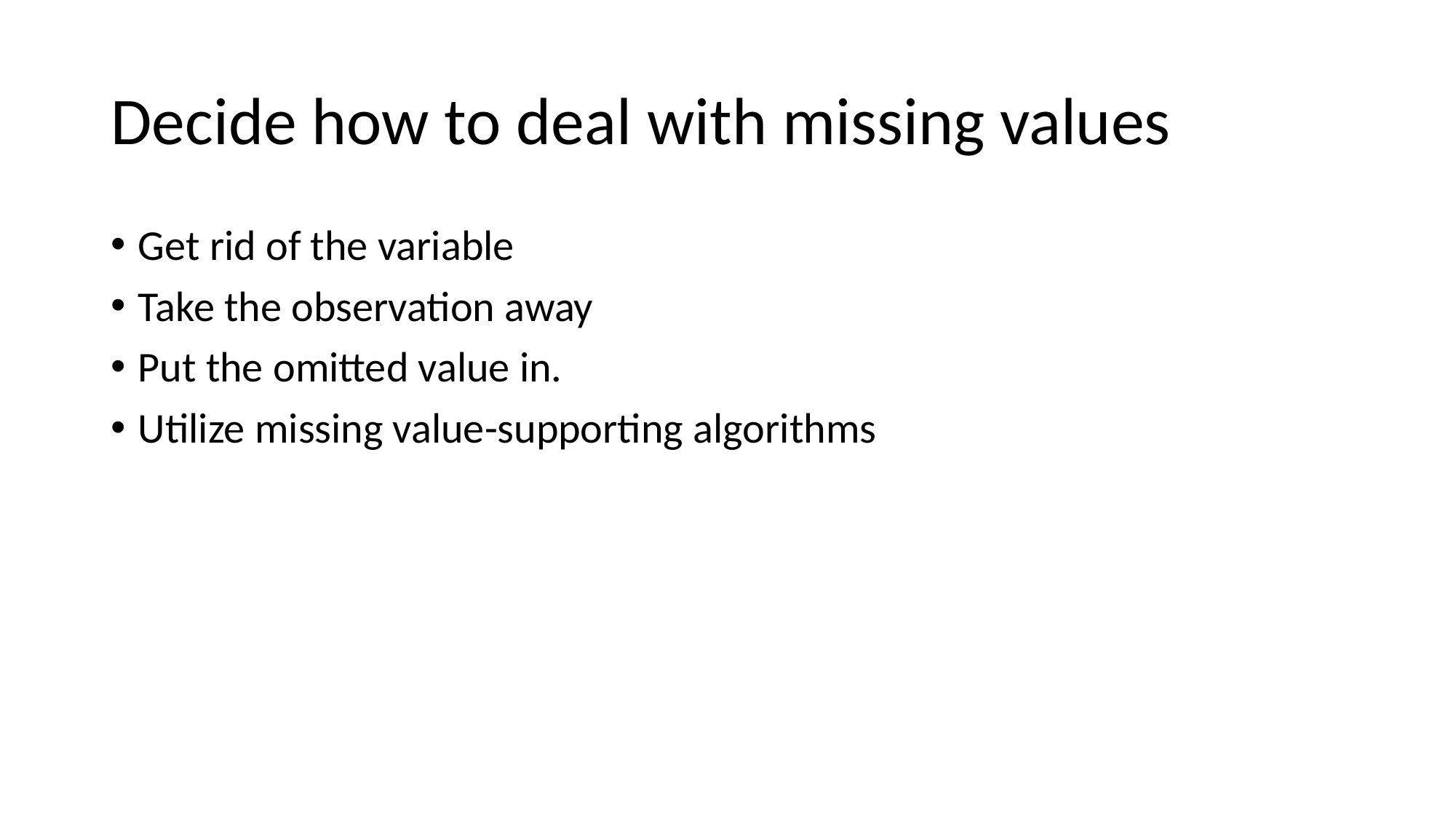

# Decide how to deal with missing values
Get rid of the variable
Take the observation away
Put the omitted value in.
Utilize missing value-supporting algorithms